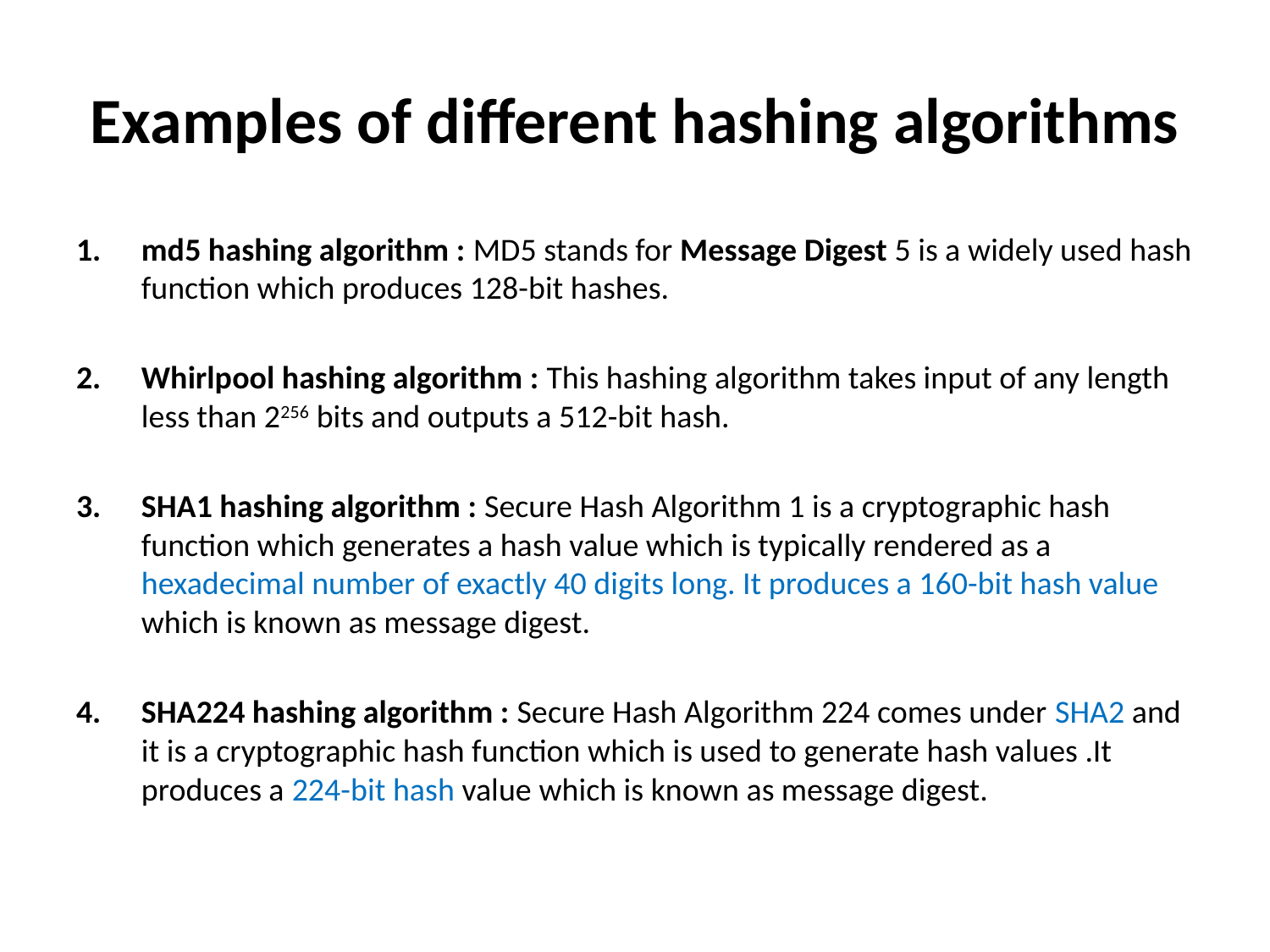

# Examples of different hashing algorithms
md5 hashing algorithm : MD5 stands for Message Digest 5 is a widely used hash function which produces 128-bit hashes.

Whirlpool hashing algorithm : This hashing algorithm takes input of any length less than 2256 bits and outputs a 512-bit hash.

SHA1 hashing algorithm : Secure Hash Algorithm 1 is a cryptographic hash function which generates a hash value which is typically rendered as a hexadecimal number of exactly 40 digits long. It produces a 160-bit hash value which is known as message digest.

SHA224 hashing algorithm : Secure Hash Algorithm 224 comes under SHA2 and it is a cryptographic hash function which is used to generate hash values .It produces a 224-bit hash value which is known as message digest.